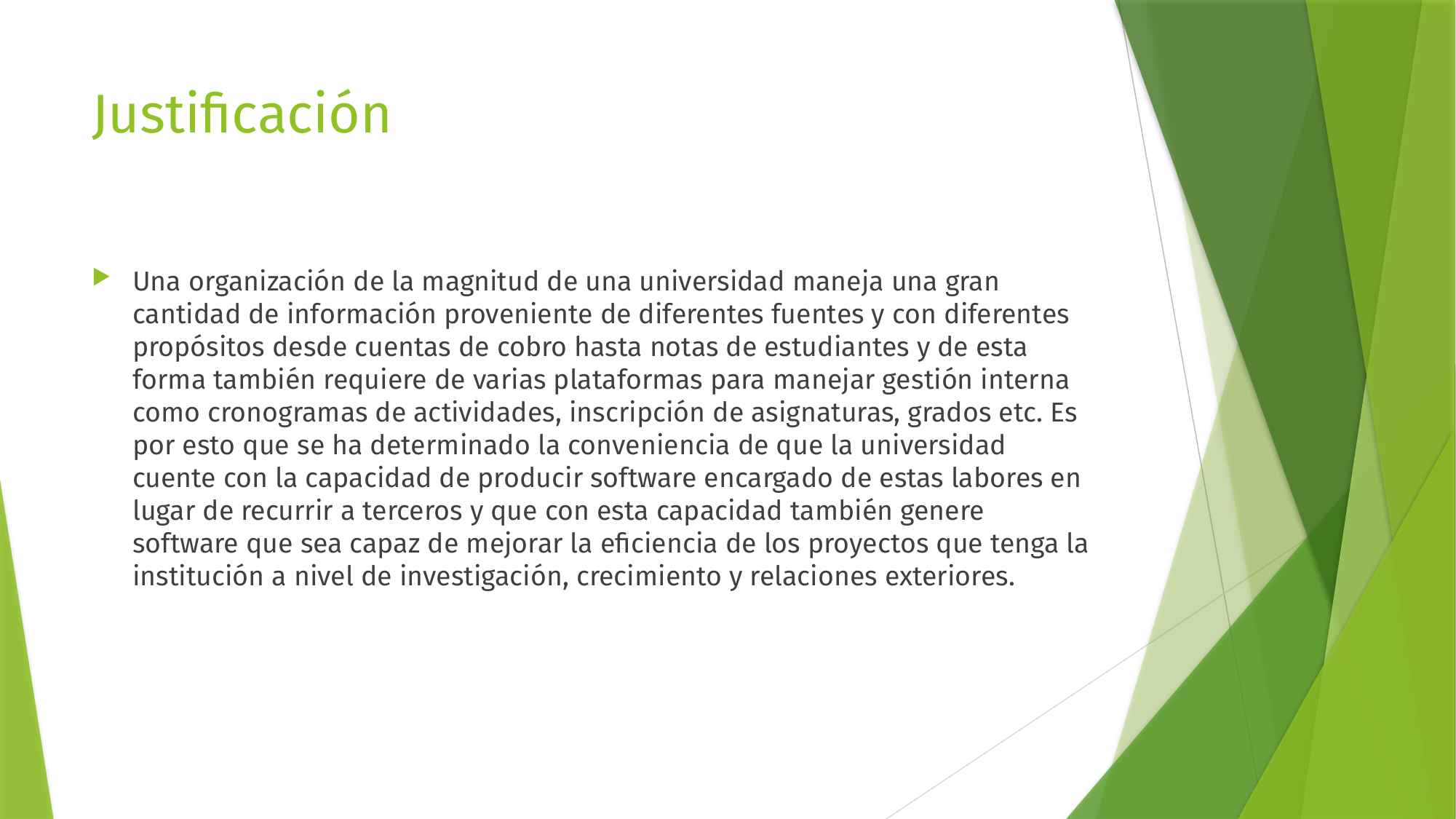

# Justificación
Una organización de la magnitud de una universidad maneja una gran cantidad de información proveniente de diferentes fuentes y con diferentes propósitos desde cuentas de cobro hasta notas de estudiantes y de esta forma también requiere de varias plataformas para manejar gestión interna como cronogramas de actividades, inscripción de asignaturas, grados etc. Es por esto que se ha determinado la conveniencia de que la universidad cuente con la capacidad de producir software encargado de estas labores en lugar de recurrir a terceros y que con esta capacidad también genere software que sea capaz de mejorar la eficiencia de los proyectos que tenga la institución a nivel de investigación, crecimiento y relaciones exteriores.